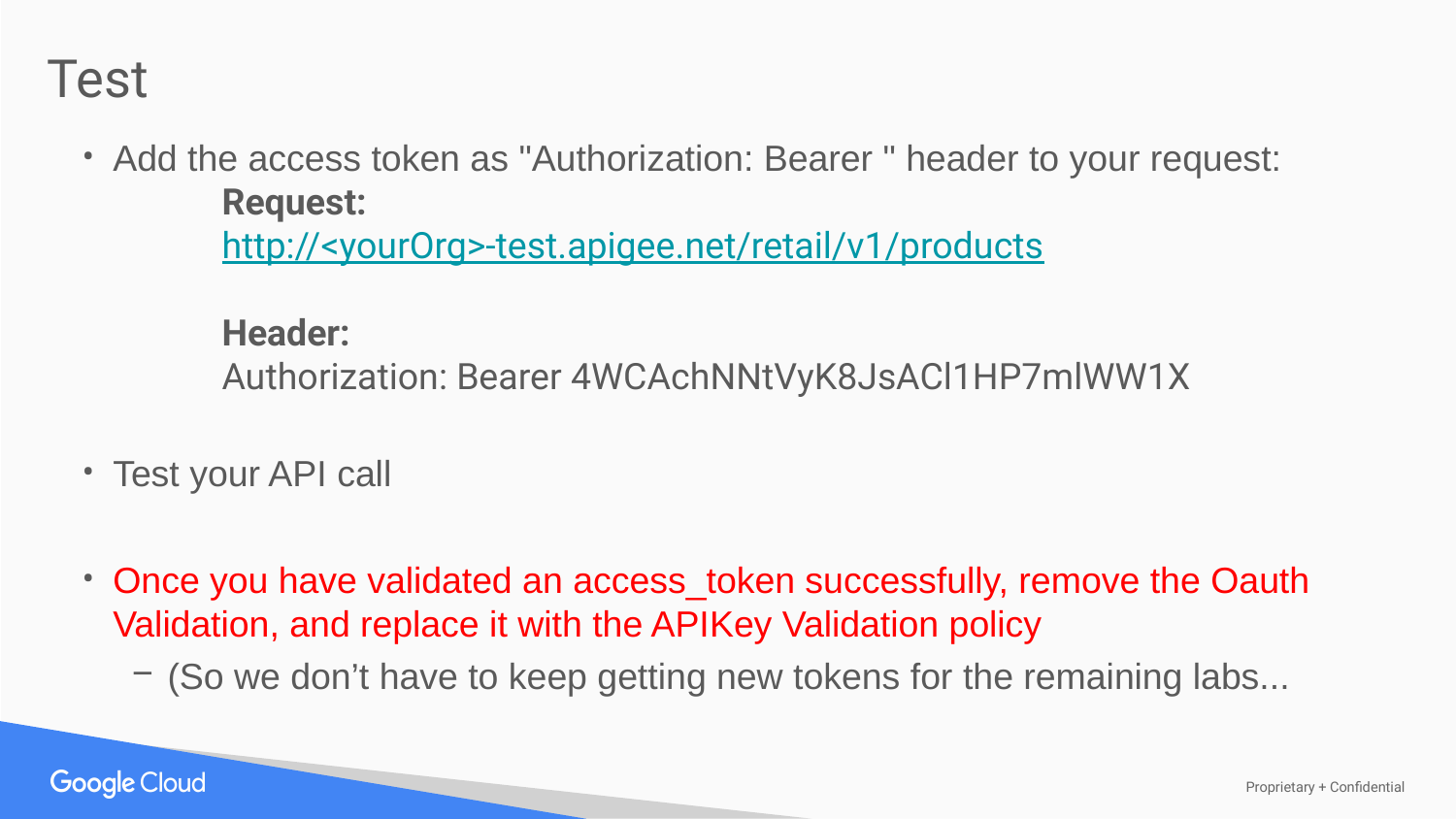

Test
Add the access token as "Authorization: Bearer " header to your request:
Request:
http://<yourOrg>-test.apigee.net/retail/v1/products

Header:
Authorization: Bearer 4WCAchNNtVyK8JsACl1HP7mlWW1X

Test your API call

Once you have validated an access_token successfully, remove the Oauth Validation, and replace it with the APIKey Validation policy
(So we don’t have to keep getting new tokens for the remaining labs...